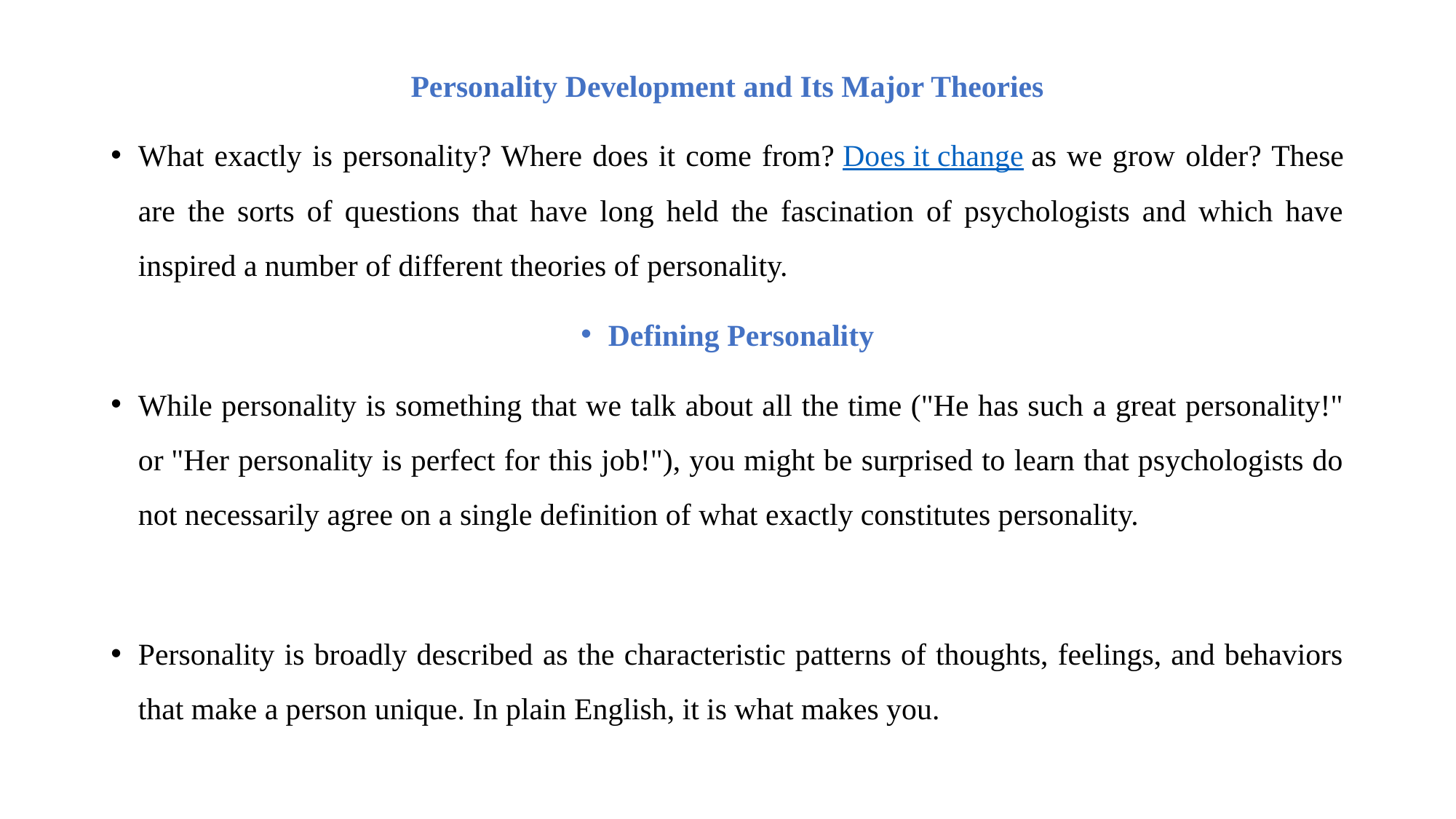

Personality Development and Its Major Theories
What exactly is personality? Where does it come from? Does it change as we grow older? These are the sorts of questions that have long held the fascination of psychologists and which have inspired a number of different theories of personality.
Defining Personality
While personality is something that we talk about all the time ("He has such a great personality!" or "Her personality is perfect for this job!"), you might be surprised to learn that psychologists do not necessarily agree on a single definition of what exactly constitutes personality.

Personality is broadly described as the characteristic patterns of thoughts, feelings, and behaviors that make a person unique. In plain English, it is what makes you.